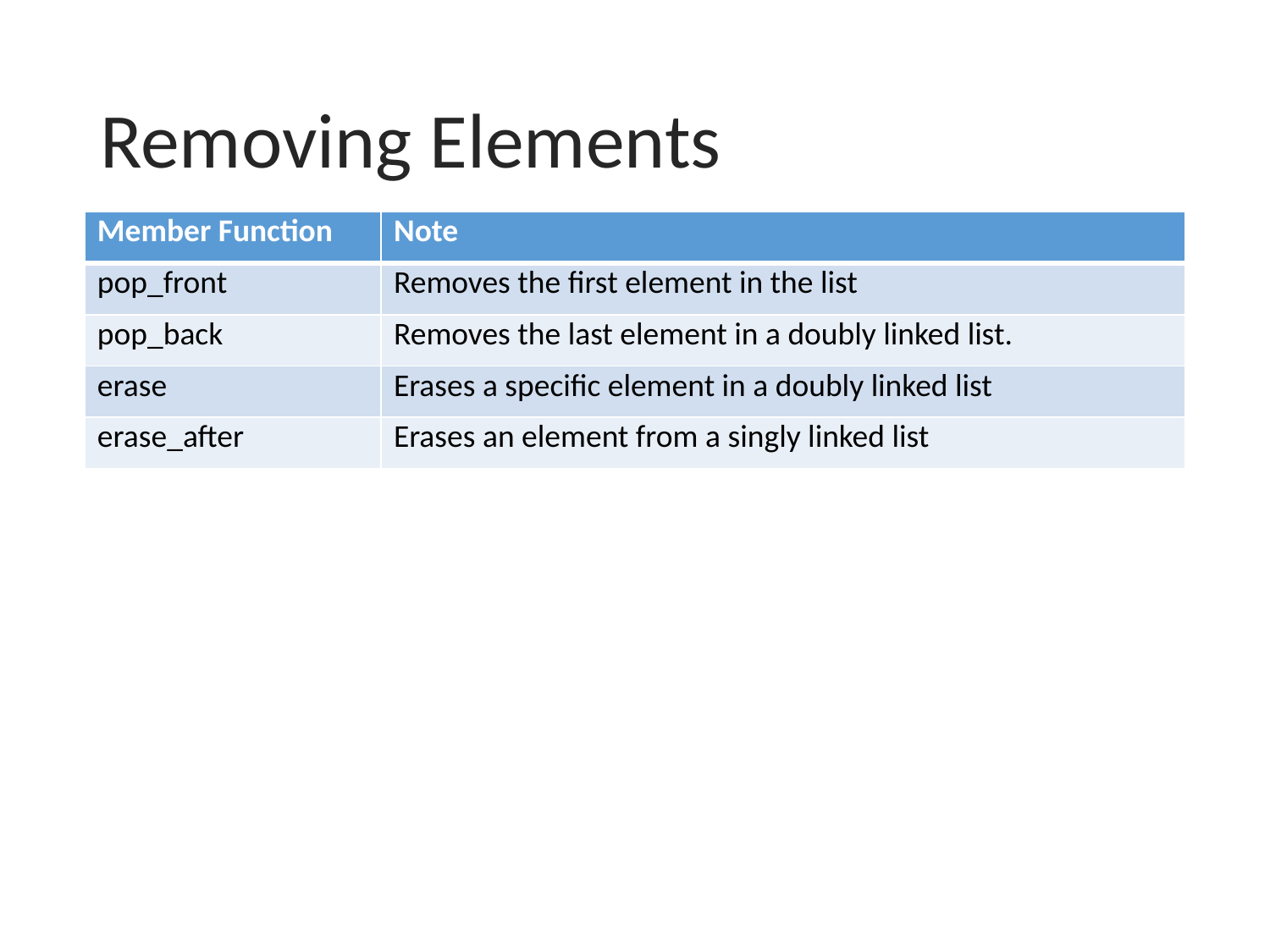

# Removing Elements
| Member Function | Note |
| --- | --- |
| pop\_front | Removes the first element in the list |
| pop\_back | Removes the last element in a doubly linked list. |
| erase | Erases a specific element in a doubly linked list |
| erase\_after | Erases an element from a singly linked list |